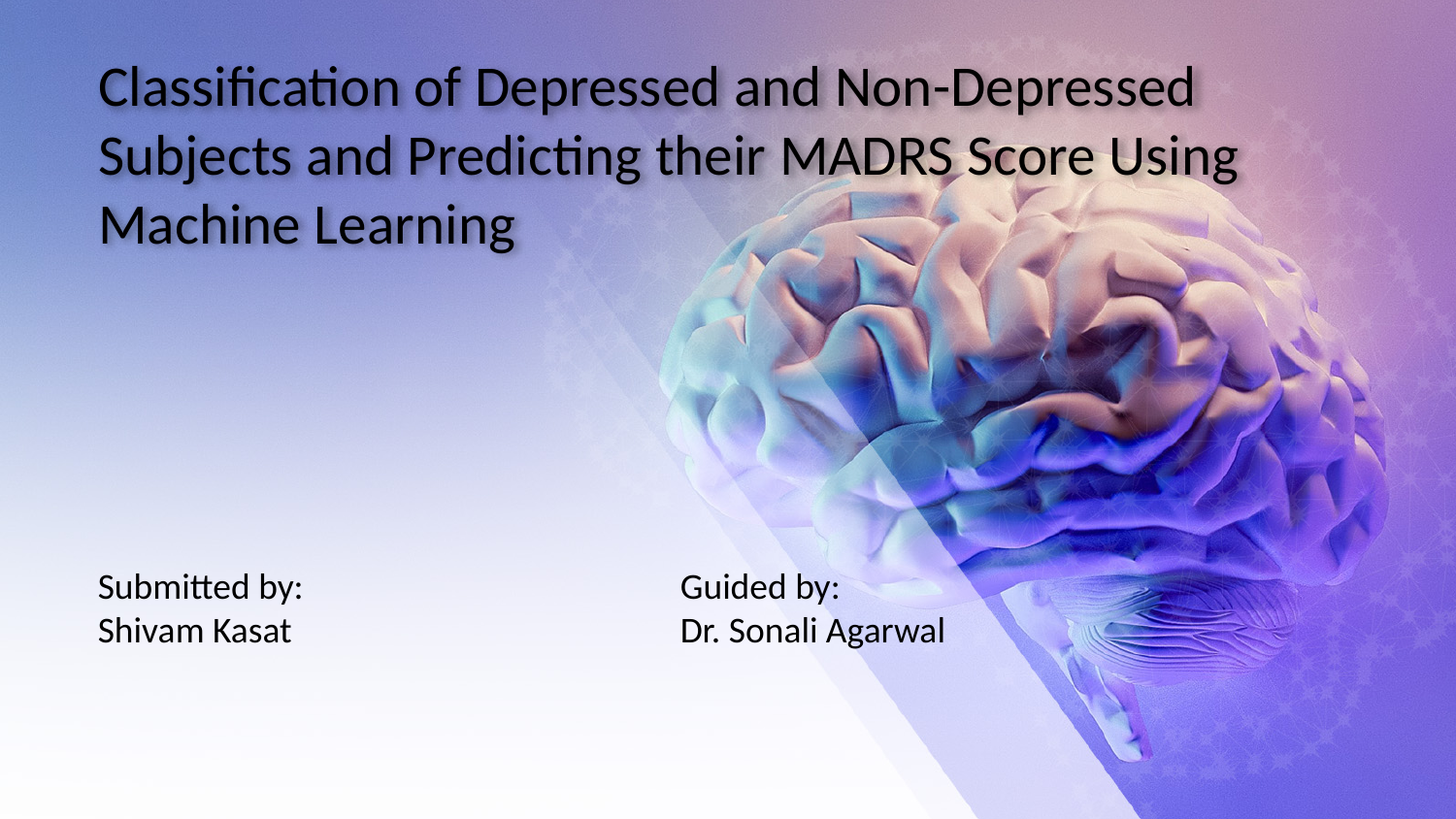

# Classification of Depressed and Non-Depressed Subjects and Predicting their MADRS Score Using Machine Learning
Submitted by:			Guided by:
Shivam Kasat			Dr. Sonali Agarwal